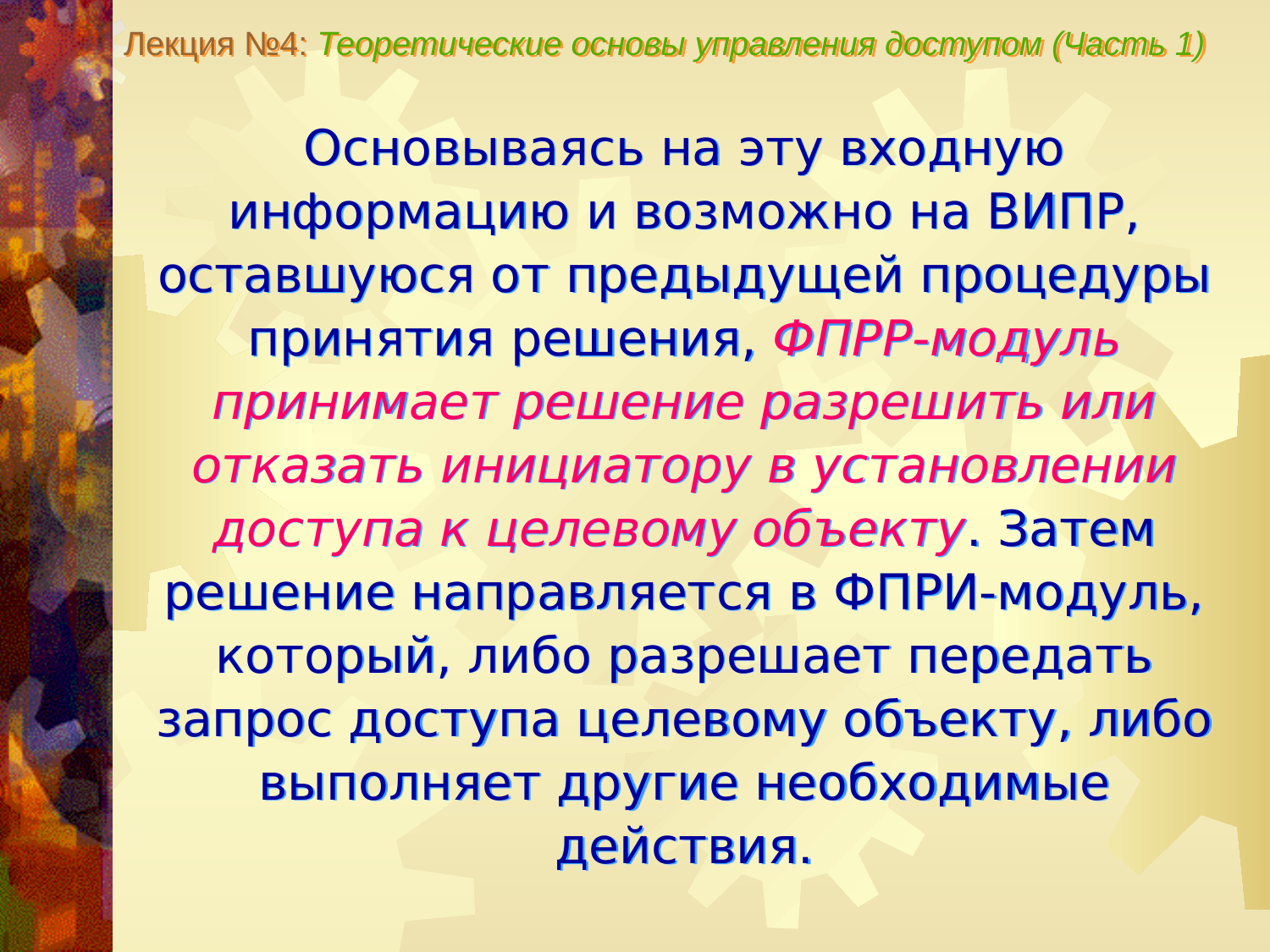

Лекция №4: Теоретические основы управления доступом (Часть 1)
Основываясь на эту входную информацию и возможно на ВИПР, оставшуюся от предыдущей процедуры принятия решения, ФПРР-модуль принимает решение разрешить или отказать инициатору в установлении доступа к целевому объекту. Затем решение направляется в ФПРИ-модуль, который, либо разрешает передать запрос доступа целевому объекту, либо выполняет другие необходимые действия.